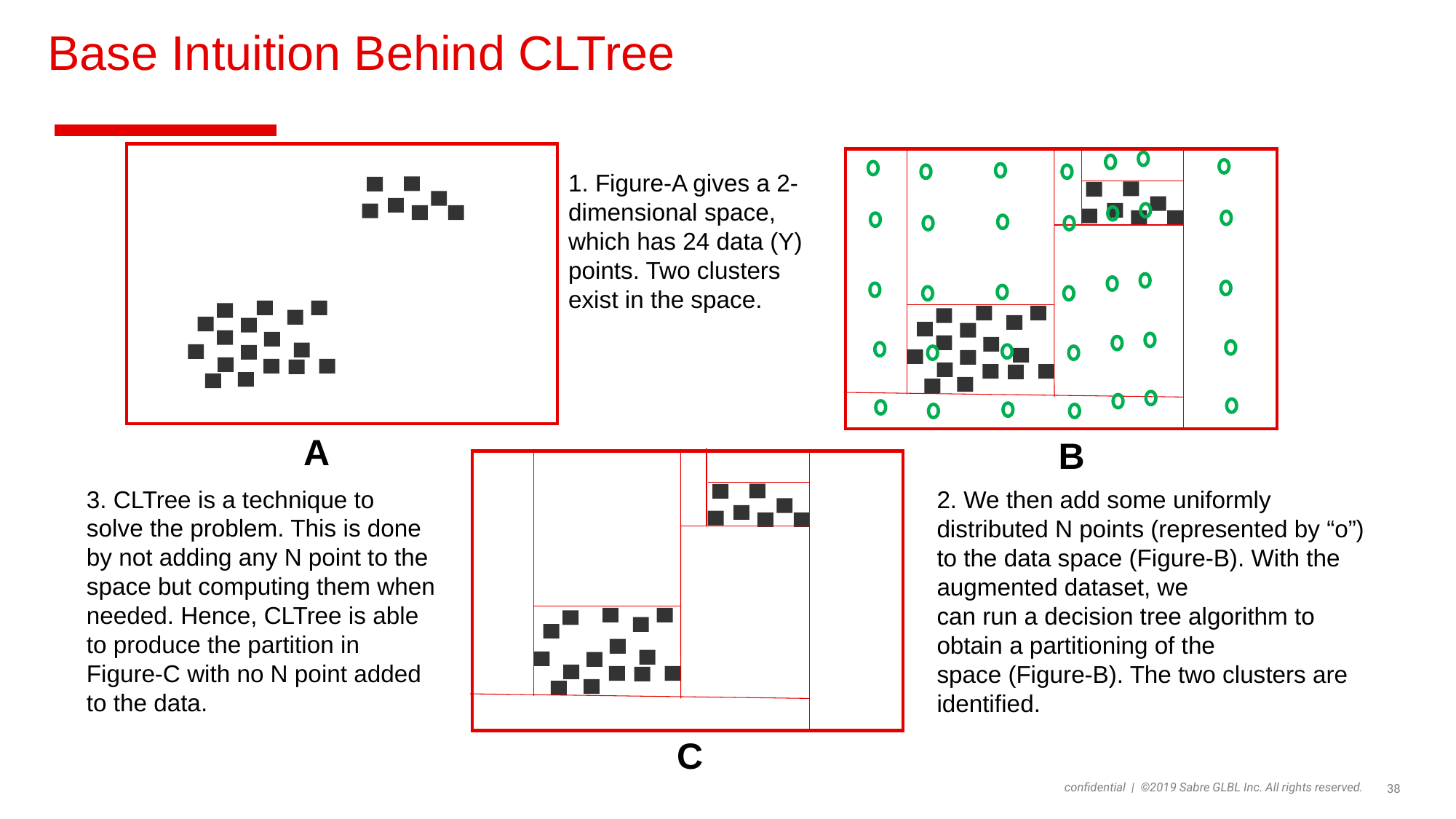

# Base Intuition Behind CLTree

1. Figure-A gives a 2-dimensional space,
which has 24 data (Y) points. Two clusters exist in the space.

A
B

3. CLTree is a technique to solve the problem. This is done by not adding any N point to the space but computing them when needed. Hence, CLTree is able to produce the partition in Figure-C with no N point added to the data.

2. We then add some uniformly distributed N points (represented by “o”) to the data space (Figure-B). With the augmented dataset, we
can run a decision tree algorithm to obtain a partitioning of the
space (Figure-B). The two clusters are identified.

C